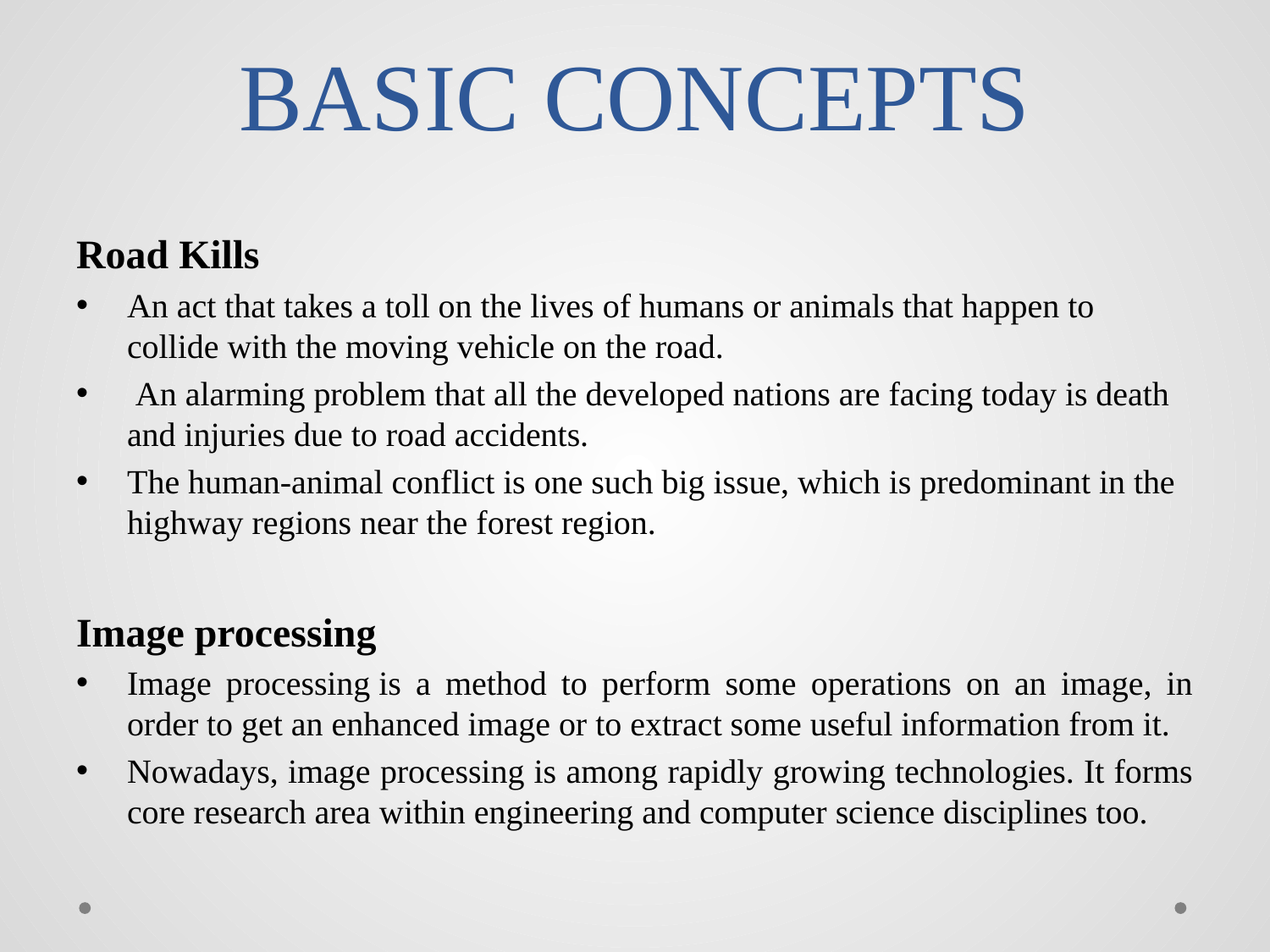

# BASIC CONCEPTS
Road Kills
An act that takes a toll on the lives of humans or animals that happen to collide with the moving vehicle on the road.
 An alarming problem that all the developed nations are facing today is death and injuries due to road accidents.
The human-animal conflict is one such big issue, which is predominant in the highway regions near the forest region.

Image processing
Image processing is a method to perform some operations on an image, in order to get an enhanced image or to extract some useful information from it.
Nowadays, image processing is among rapidly growing technologies. It forms core research area within engineering and computer science disciplines too.